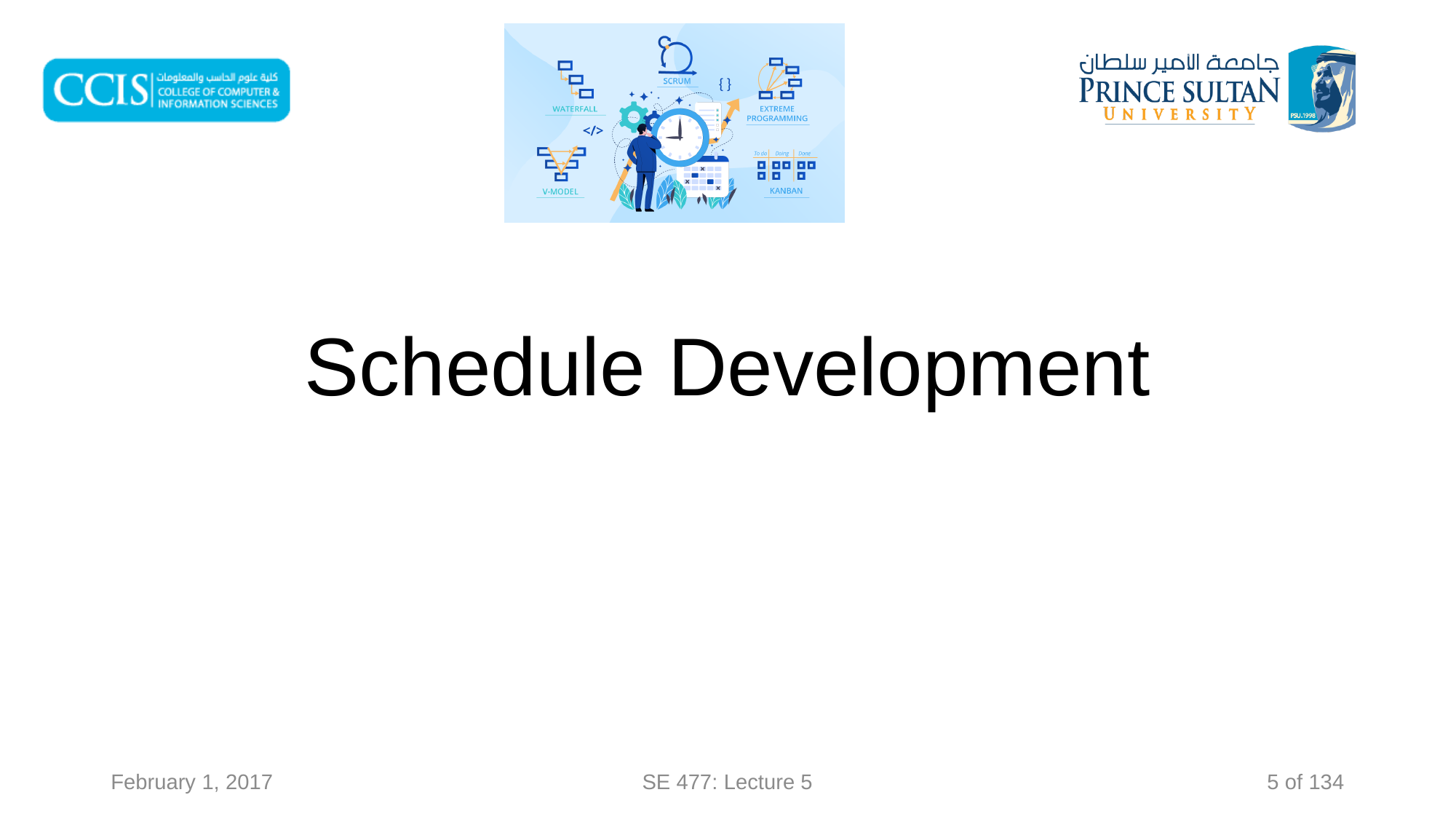

# Schedule Development

February 1, 2017
SE 477: Lecture 5
5 of 134